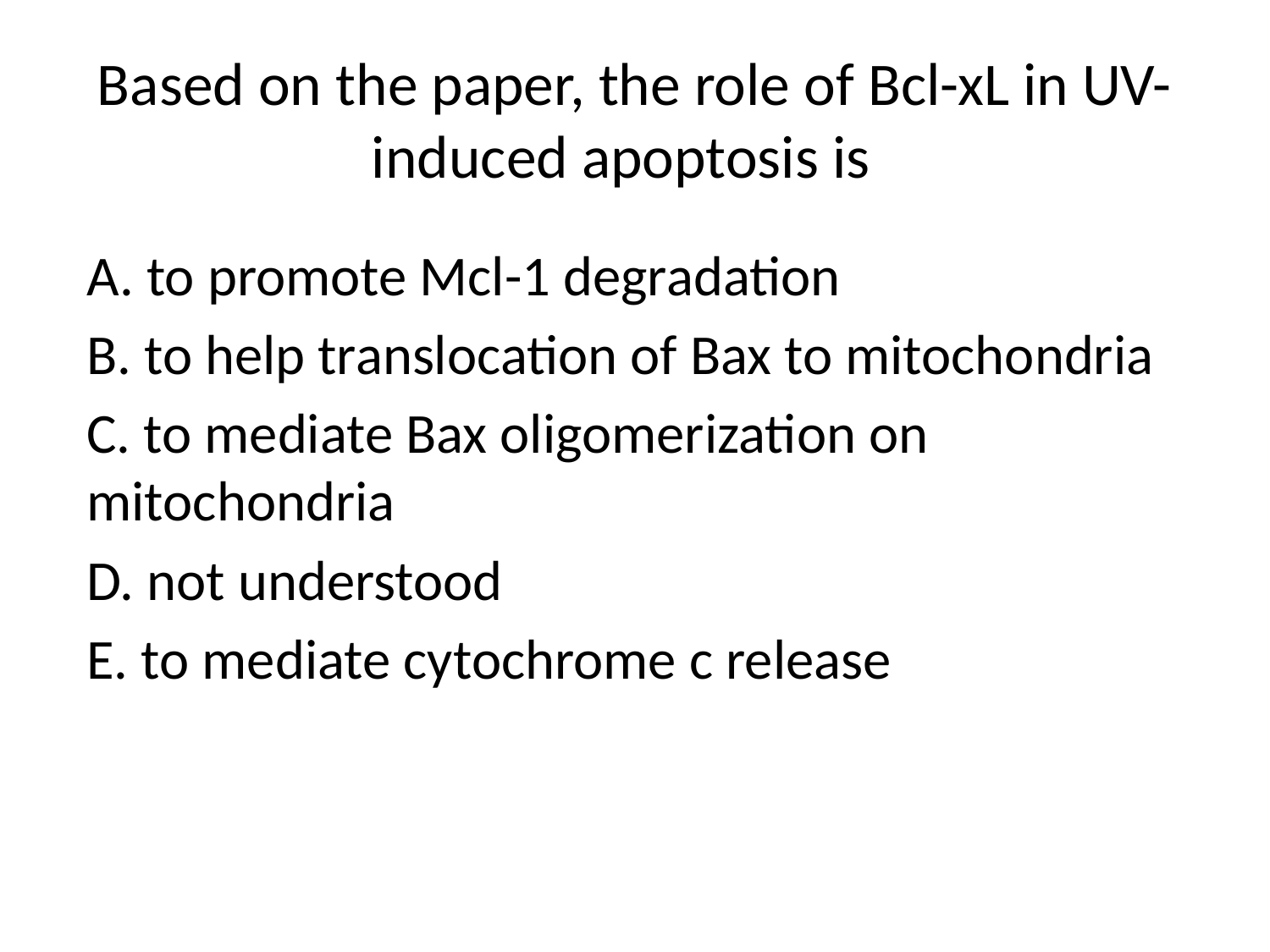

# Based on the paper, the role of Bcl-xL in UV-induced apoptosis is
A. to promote Mcl-1 degradation
B. to help translocation of Bax to mitochondria
C. to mediate Bax oligomerization on mitochondria
D. not understood
E. to mediate cytochrome c release